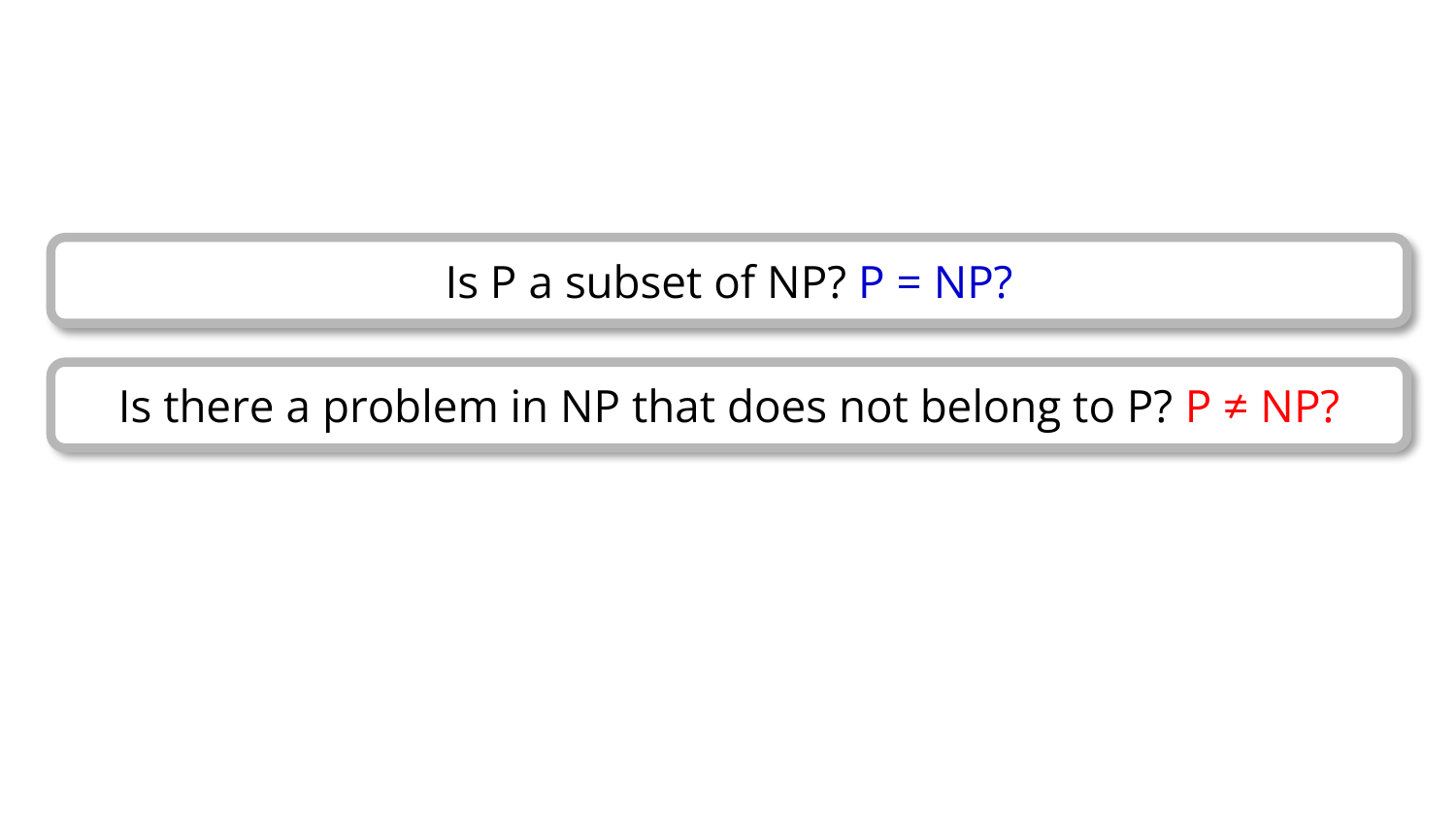

Is P a subset of NP? P = NP?
Is there a problem in NP that does not belong to P? P ≠ NP?